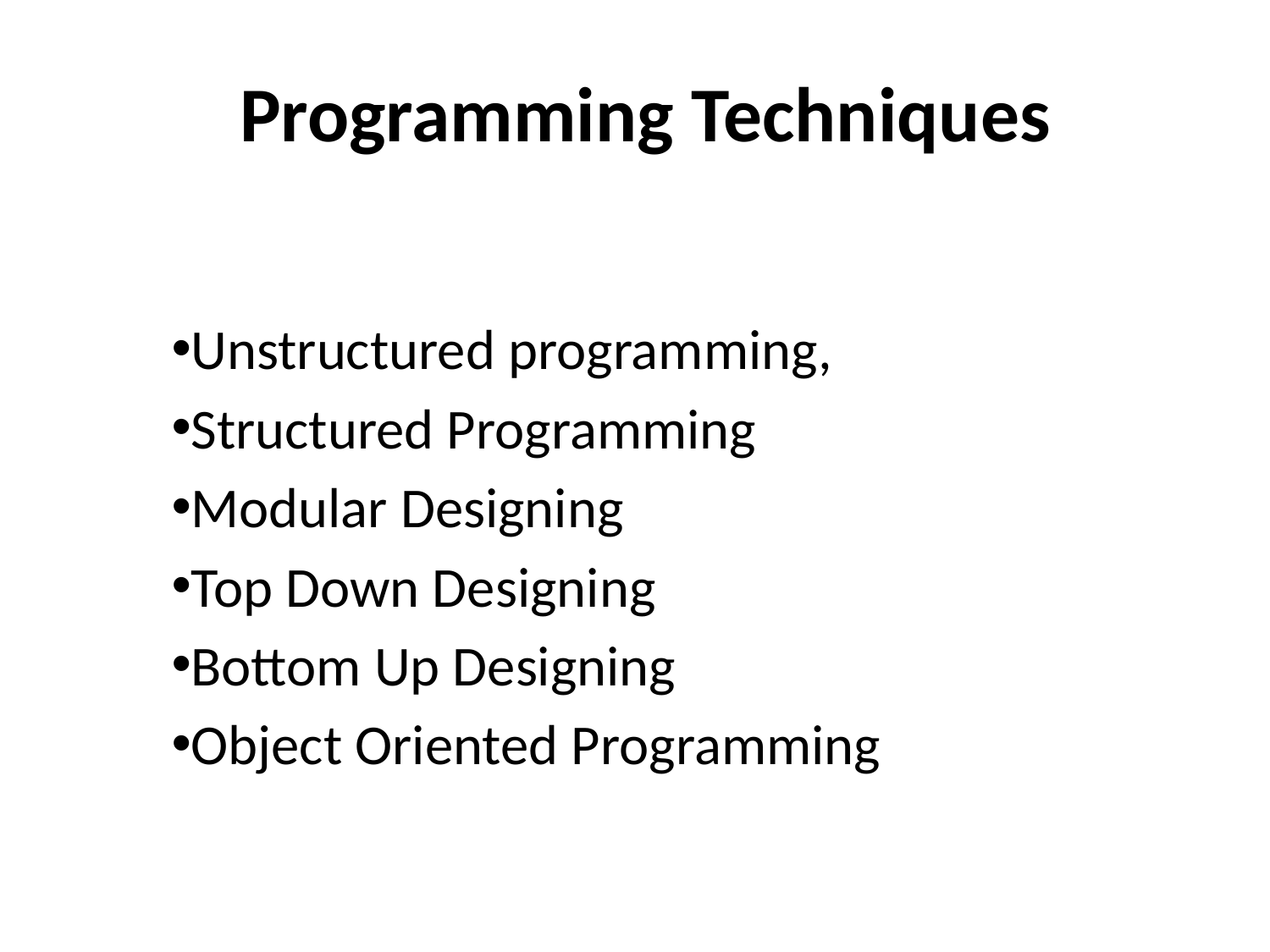

# Programming Techniques
Unstructured programming,
Structured Programming
Modular Designing
Top Down Designing
Bottom Up Designing
Object Oriented Programming